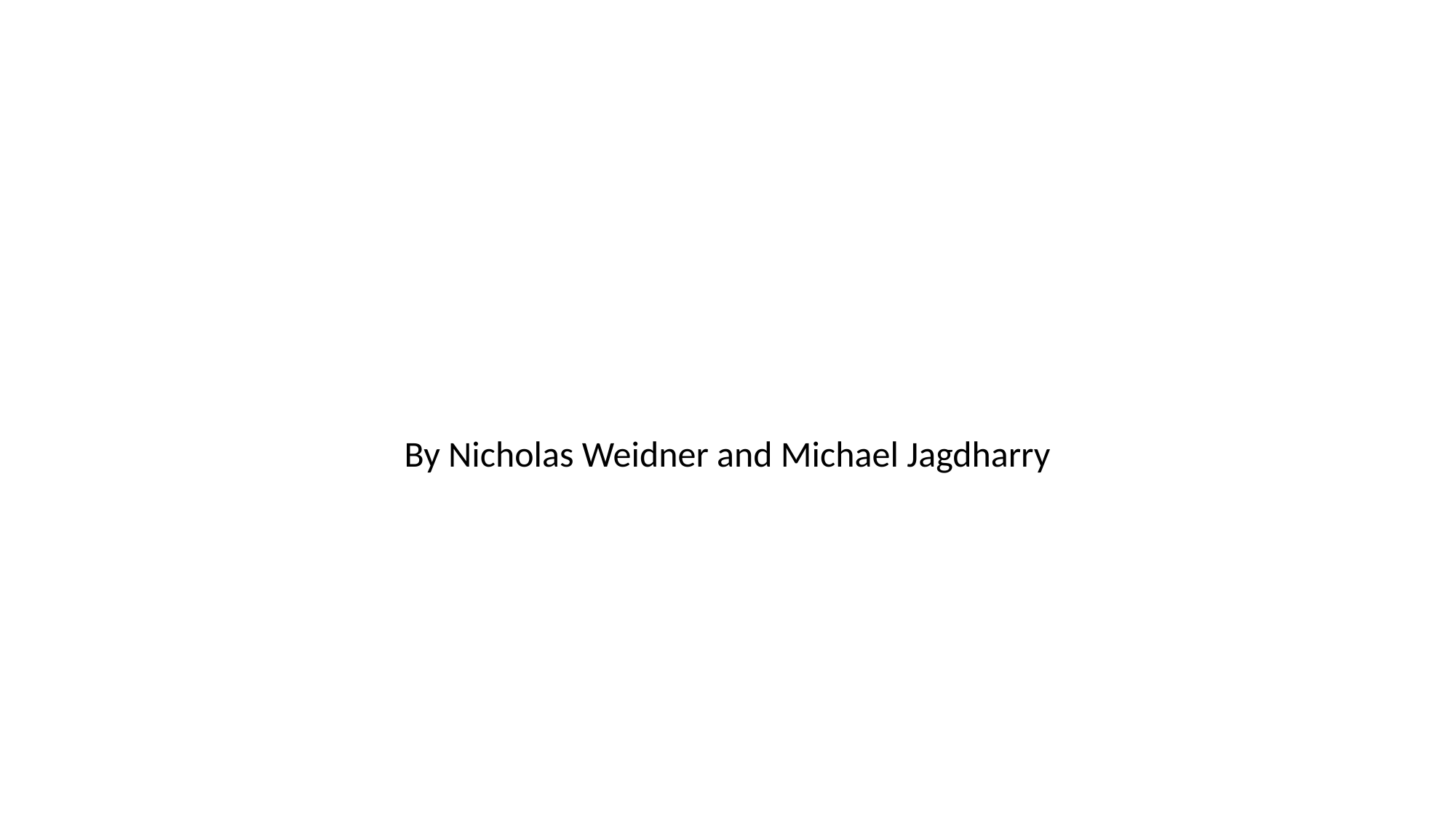

#
By Nicholas Weidner and Michael Jagdharry